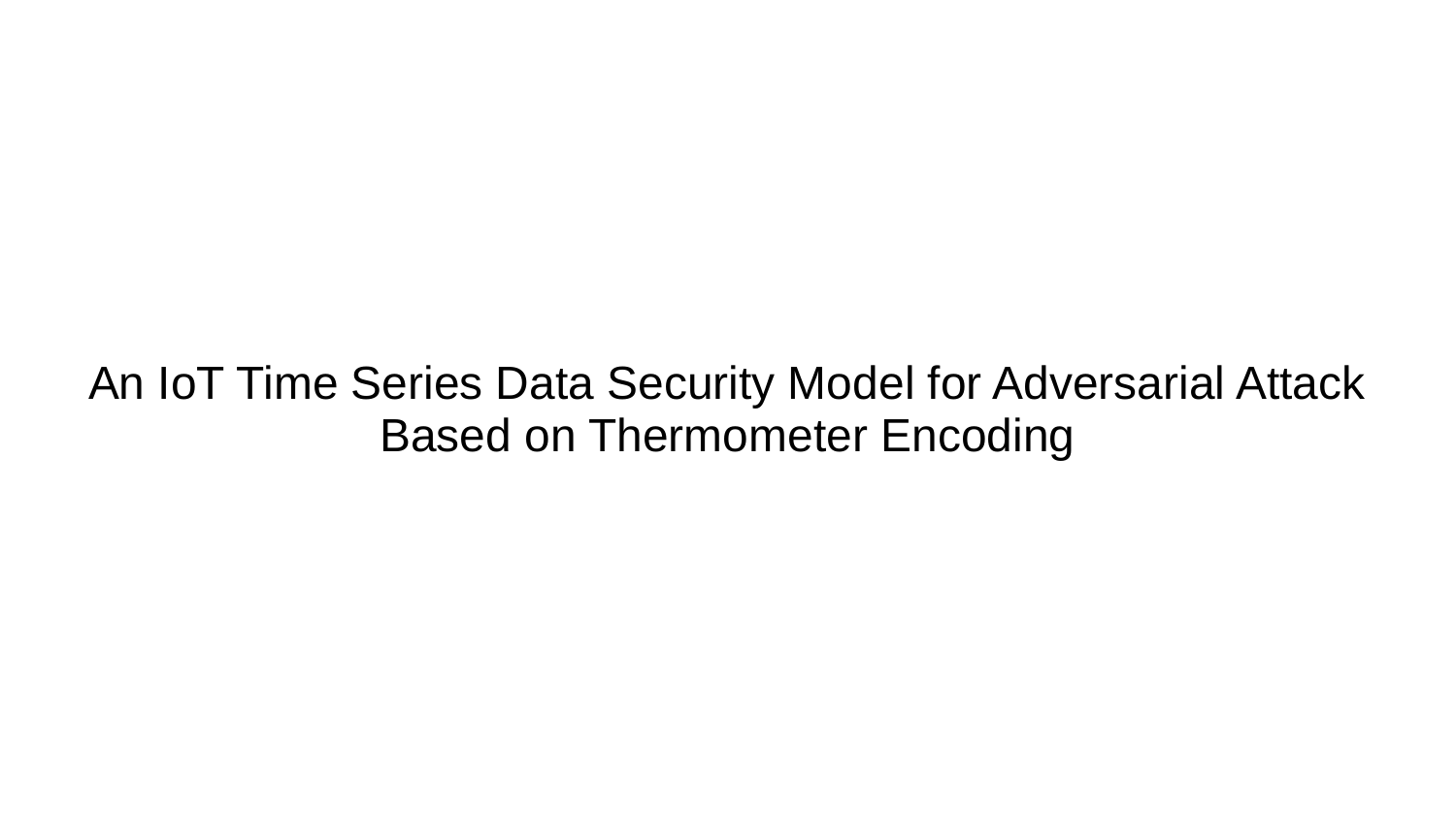

# An IoT Time Series Data Security Model for Adversarial Attack Based on Thermometer Encoding